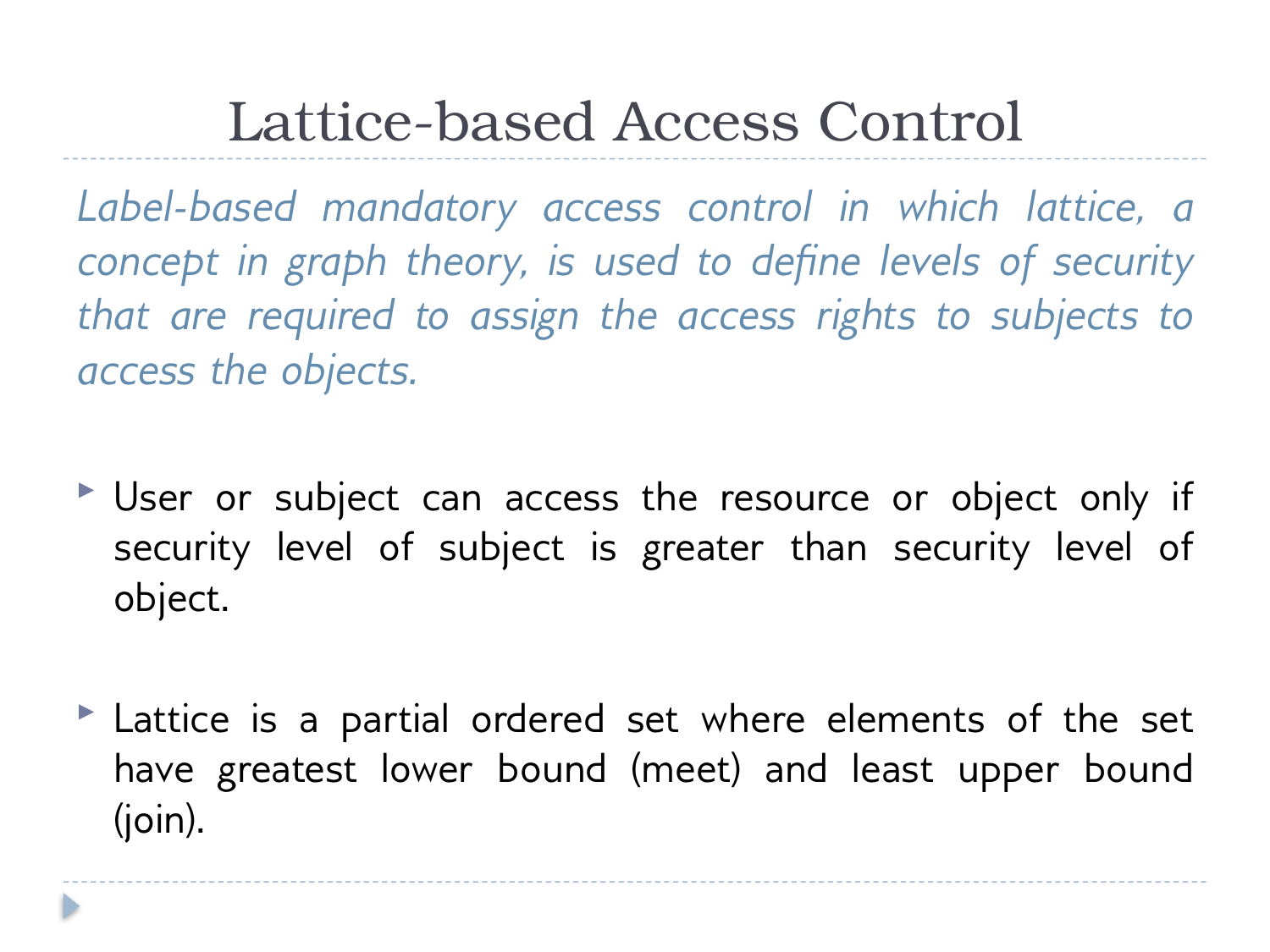

# Lattice-based Access Control
Label-based mandatory access control in which lattice, a concept in graph theory, is used to define levels of security that are required to assign the access rights to subjects to access the objects.

User or subject can access the resource or object only if security level of subject is greater than security level of object.

Lattice is a partial ordered set where elements of the set have greatest lower bound (meet) and least upper bound (join).